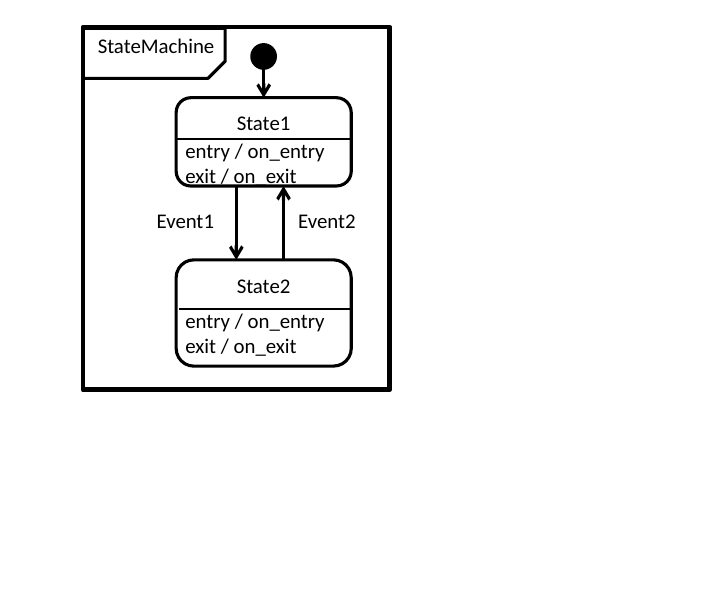

StateMachine

State1
entry / on_entry
exit / on_exit
Event1
Event2
State2
entry / on_entry
exit / on_exit